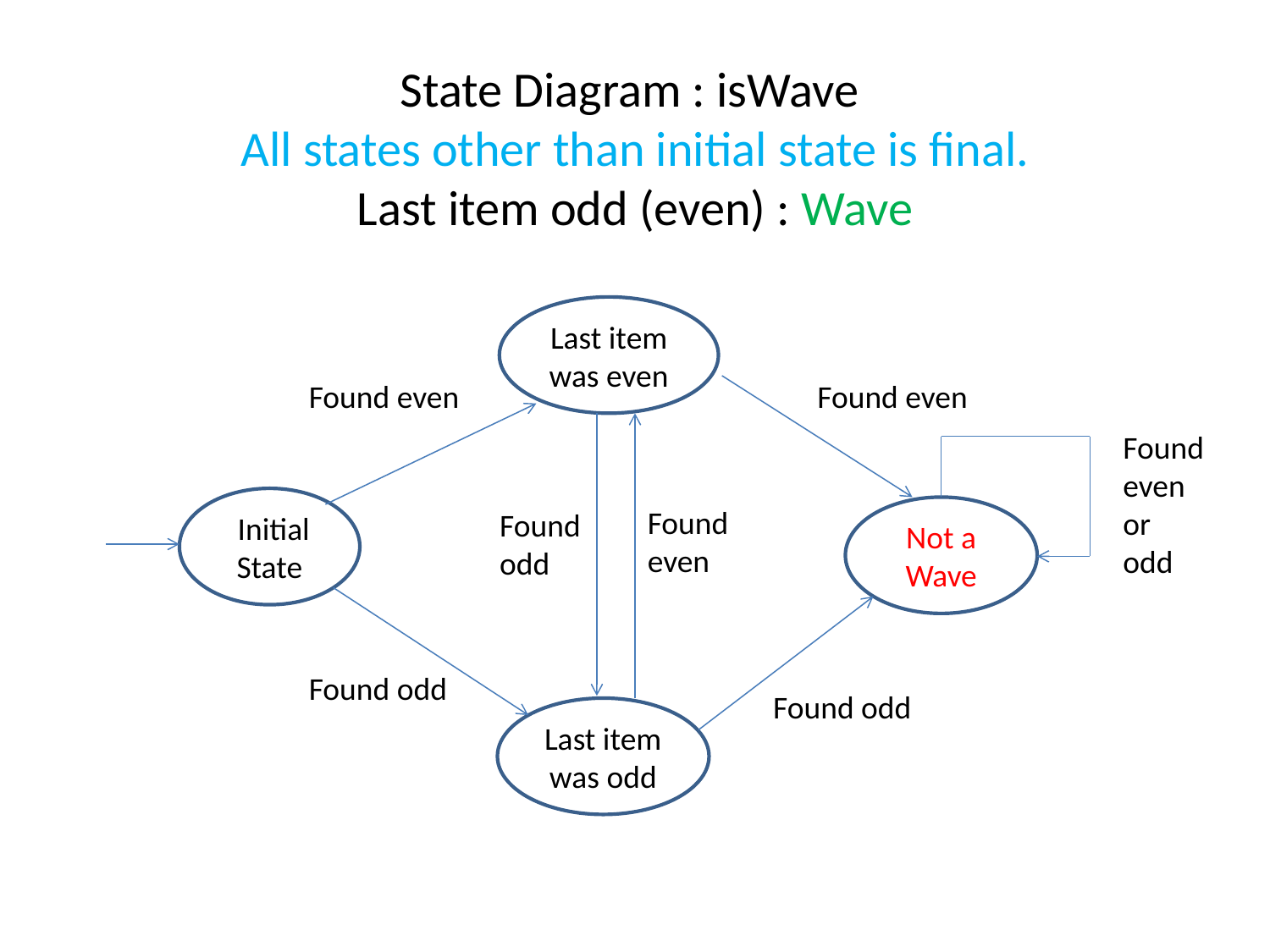

# State Diagram : isWave All states other than initial state is final. Last item odd (even) : Wave

Last item was even
Found even
Found even
Found even or odd
IInitial State
Found even
Not a Wave
Found odd
Found odd
Found odd
Last item was odd